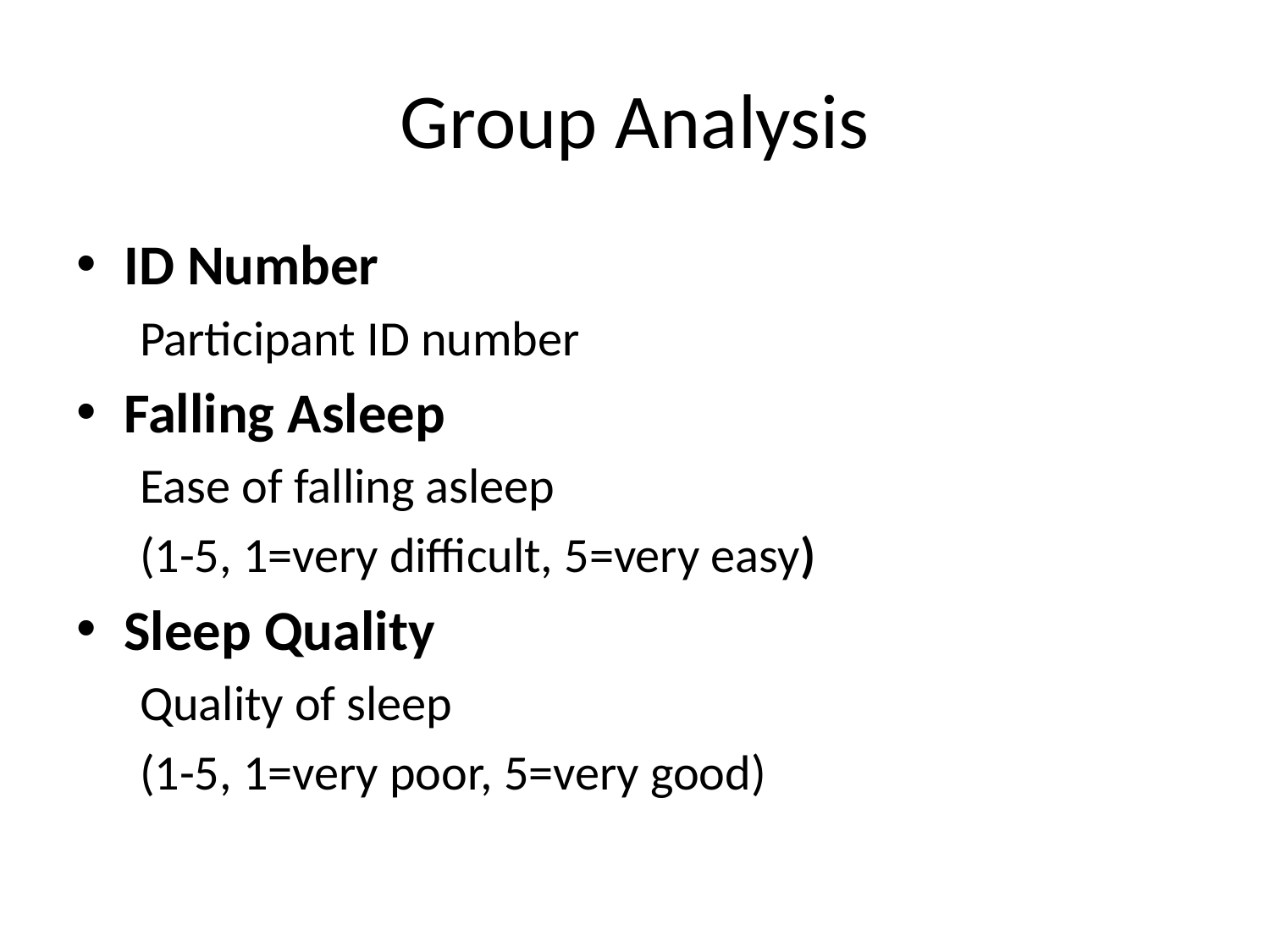

# Group Analysis
ID Number
Participant ID number
Falling Asleep
Ease of falling asleep
(1-5, 1=very difficult, 5=very easy)
Sleep Quality
Quality of sleep
(1-5, 1=very poor, 5=very good)